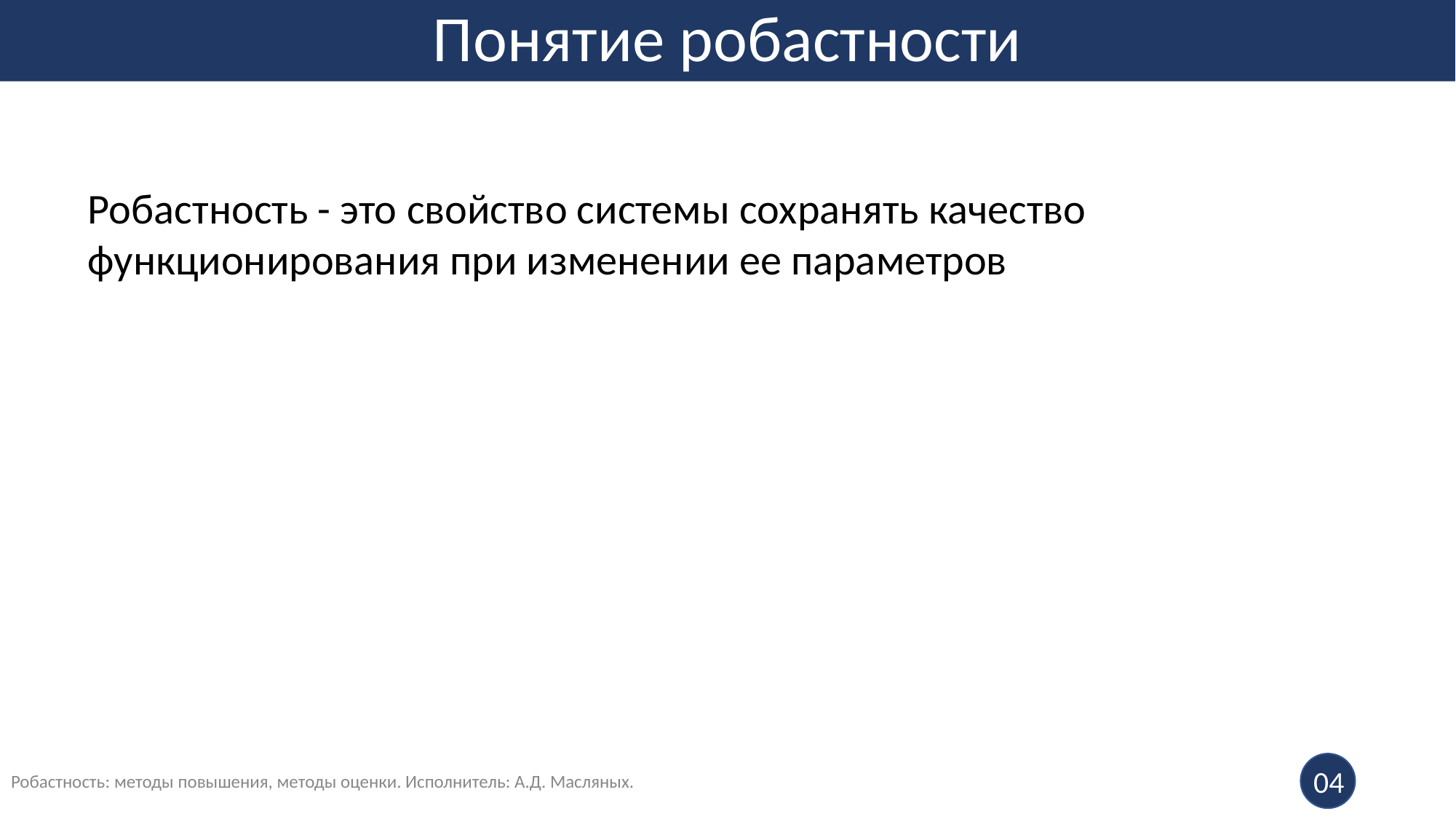

# Понятие робастности

Робастность - это свойство системы сохранять качество функционирования при изменении ее параметров

Робастность: методы повышения, методы оценки. Исполнитель: А.Д. Масляных.
04